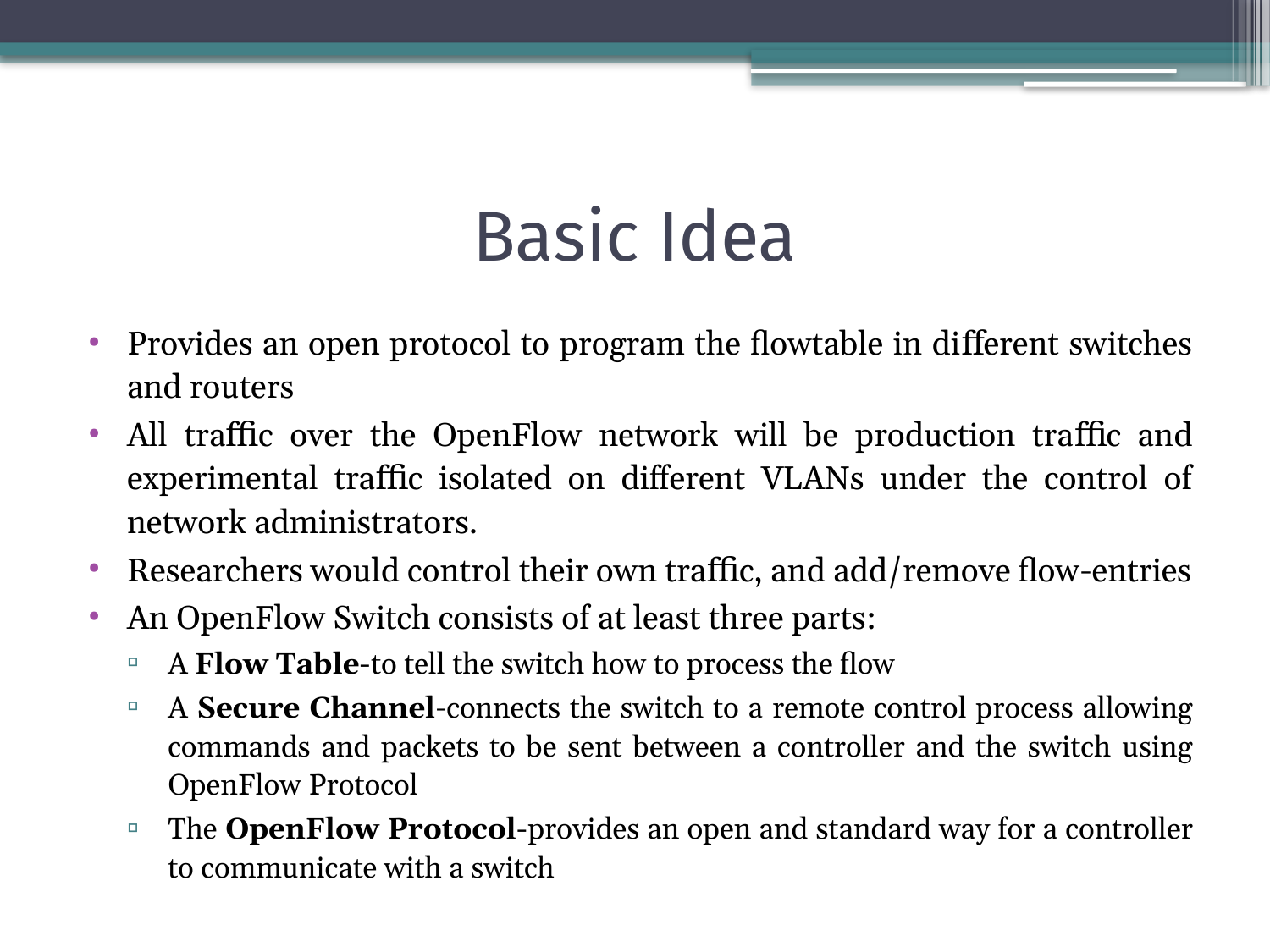

# Basic Idea
Provides an open protocol to program the ﬂowtable in diﬀerent switches and routers
All traﬃc over the OpenFlow network will be production traﬃc and experimental traﬃc isolated on different VLANs under the control of network administrators.
Researchers would control their own traﬃc, and add/remove ﬂow-entries
An OpenFlow Switch consists of at least three parts:
A Flow Table-to tell the switch how to process the ﬂow
A Secure Channel-connects the switch to a remote control process allowing commands and packets to be sent between a controller and the switch using OpenFlow Protocol
The OpenFlow Protocol-provides an open and standard way for a controller to communicate with a switch